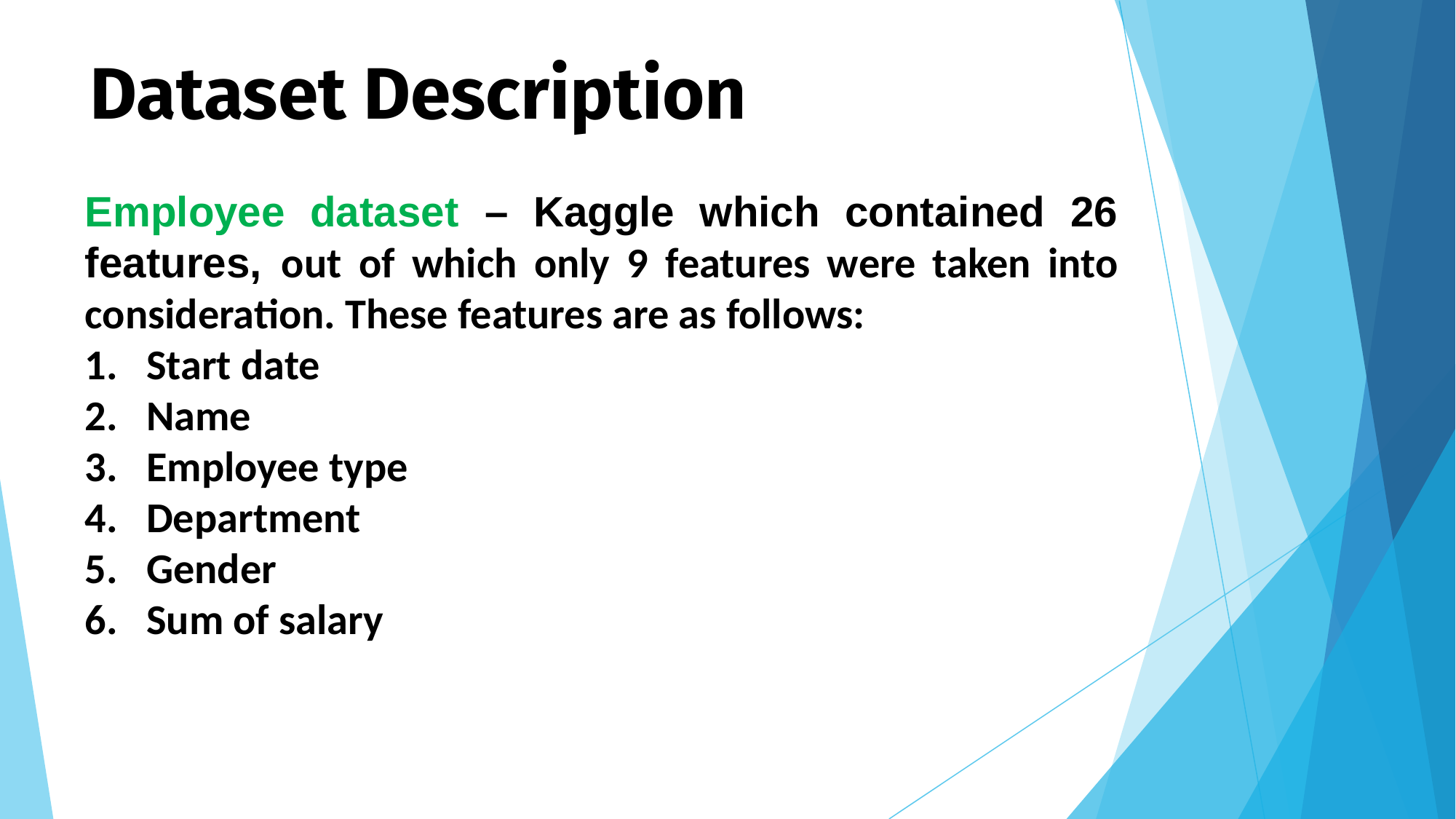

# Dataset Description
Employee dataset – Kaggle which contained 26 features, out of which only 9 features were taken into consideration. These features are as follows:
Start date
Name
Employee type
Department
Gender
Sum of salary